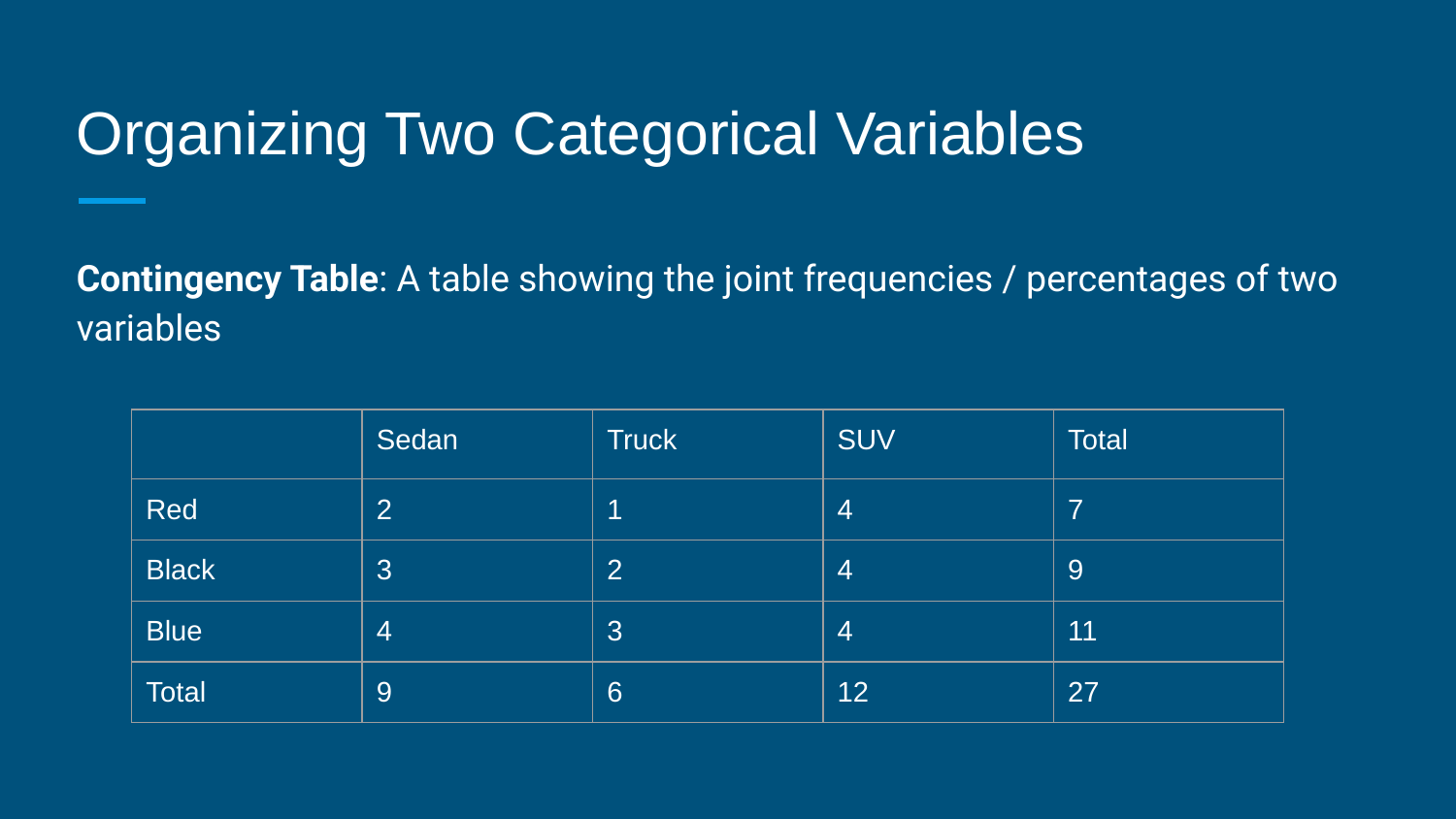

# Organizing Two Categorical Variables
Contingency Table: A table showing the joint frequencies / percentages of two variables

|  | Sedan | Truck | SUV | Total |
| --- | --- | --- | --- | --- |
| Red | 2 | 1 | 4 | 7 |
| Black | 3 | 2 | 4 | 9 |
| Blue | 4 | 3 | 4 | 11 |
| Total | 9 | 6 | 12 | 27 |